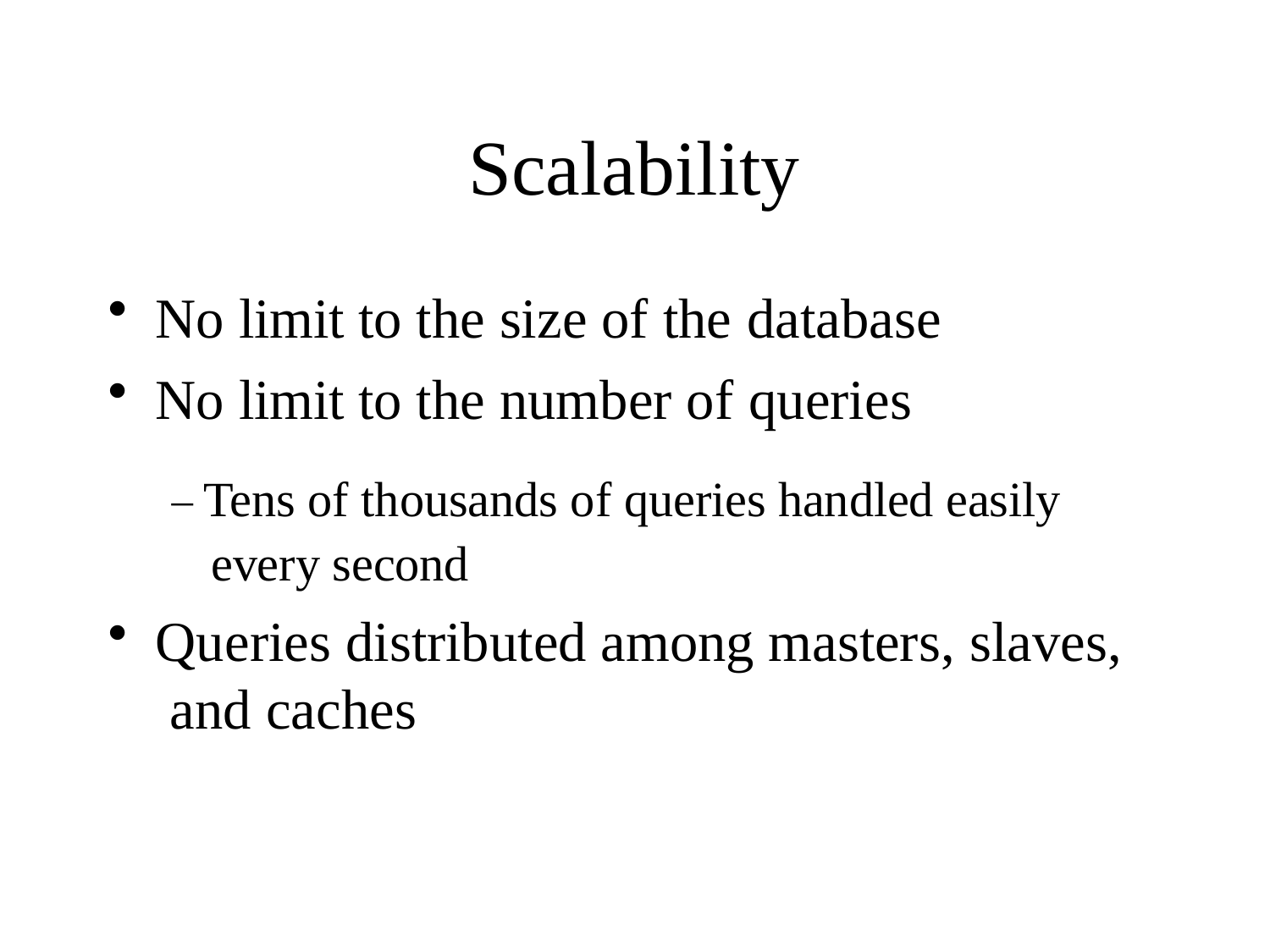

# Scalability
No limit to the size of the database
No limit to the number of queries
– Tens of thousands of queries handled easily  every second
Queries distributed among masters, slaves,  and caches